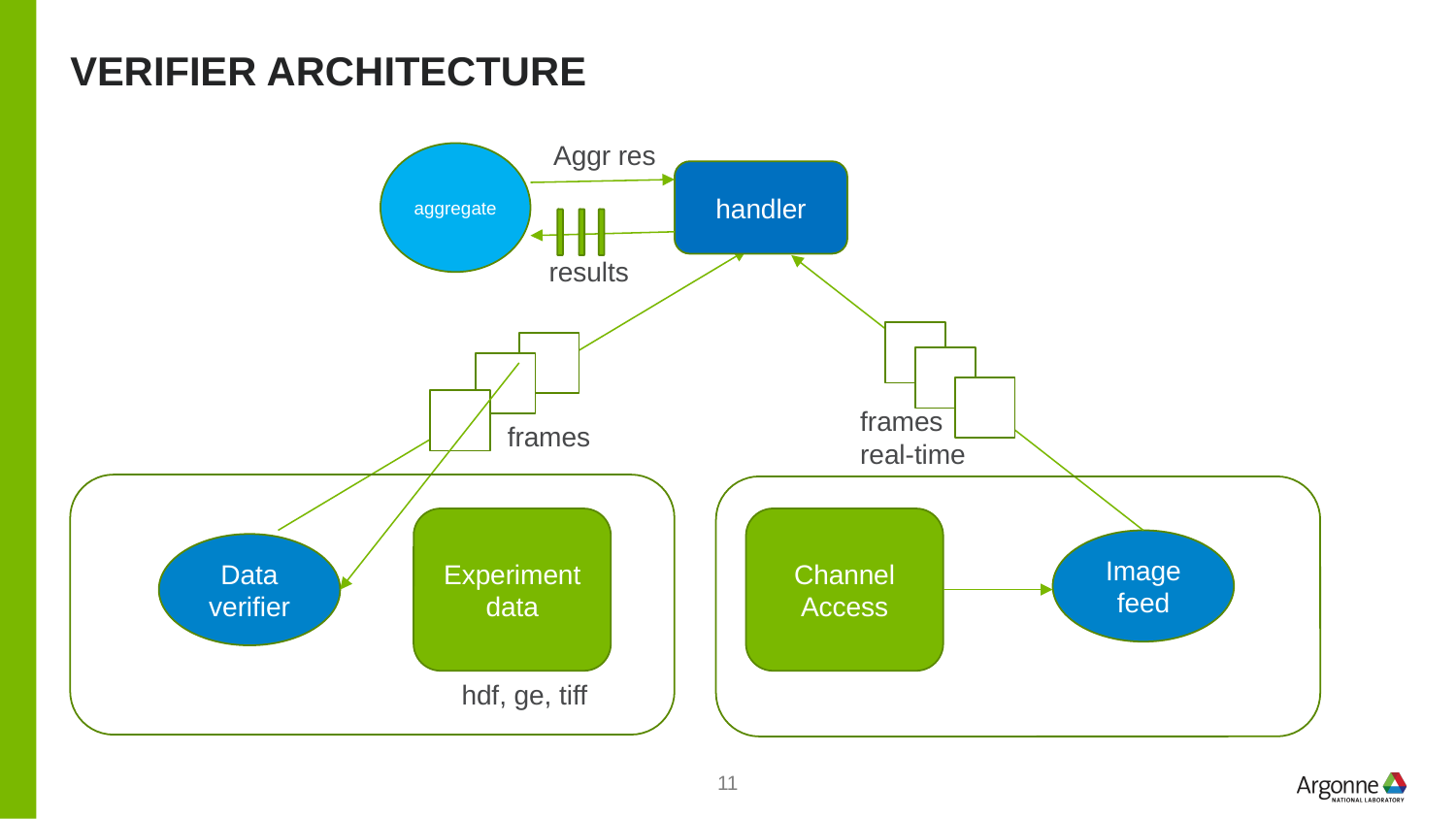

# Verifier architecture
Aggr res
aggregate
handler

results

frames
real-time
frames

Experiment
data
Channel
Access
Image feed
Data verifier
hdf, ge, tiff
11